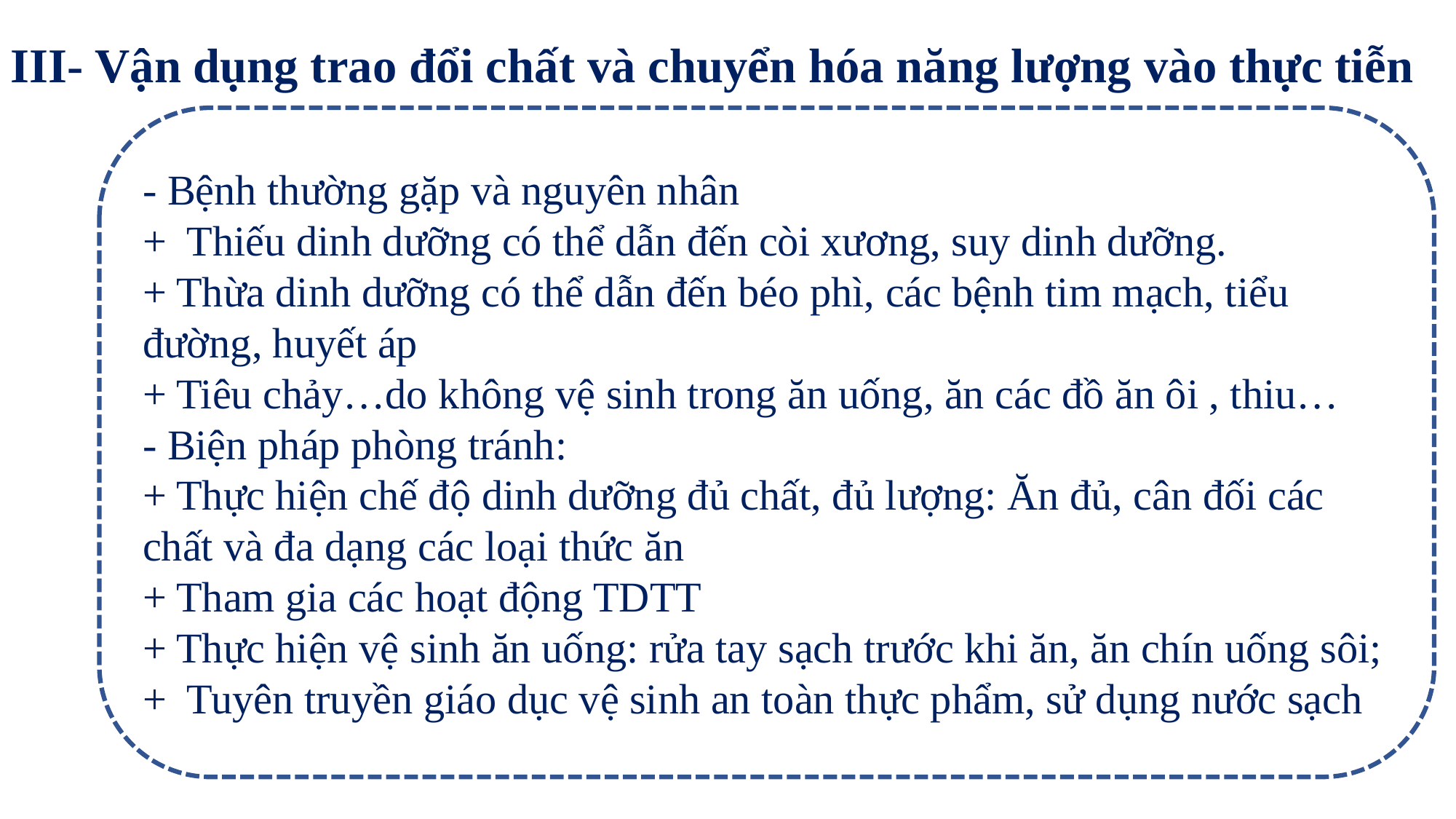

III- Vận dụng trao đổi chất và chuyển hóa năng lượng vào thực tiễn
- Bệnh thường gặp và nguyên nhân
+  Thiếu dinh dưỡng có thể dẫn đến còi xương, suy dinh dưỡng.
+ Thừa dinh dưỡng có thể dẫn đến béo phì, các bệnh tim mạch, tiểu đường, huyết áp
+ Tiêu chảy…do không vệ sinh trong ăn uống, ăn các đồ ăn ôi , thiu…
- Biện pháp phòng tránh:
+ Thực hiện chế độ dinh dưỡng đủ chất, đủ lượng: Ăn đủ, cân đối các chất và đa dạng các loại thức ăn
+ Tham gia các hoạt động TDTT
+ Thực hiện vệ sinh ăn uống: rửa tay sạch trước khi ăn, ăn chín uống sôi;
+  Tuyên truyền giáo dục vệ sinh an toàn thực phẩm, sử dụng nước sạch